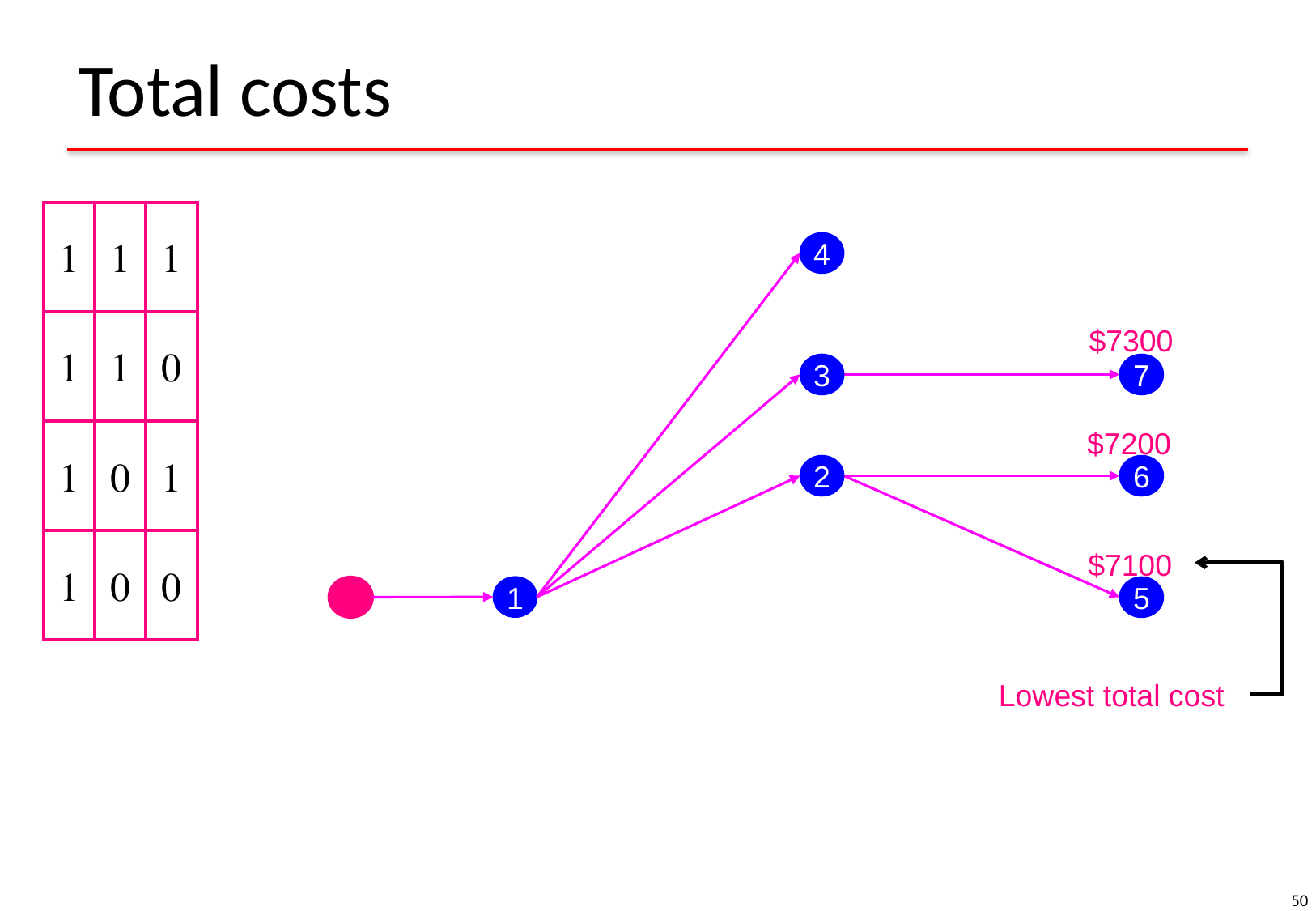

# Total costs
| 1 | 1 | 1 |
| --- | --- | --- |
| 1 | 1 | 0 |
| 1 | 0 | 1 |
| 1 | 0 | 0 |
4
$7300
3
7
$7200
2
6
$7100

Lowest total cost
1

5
50